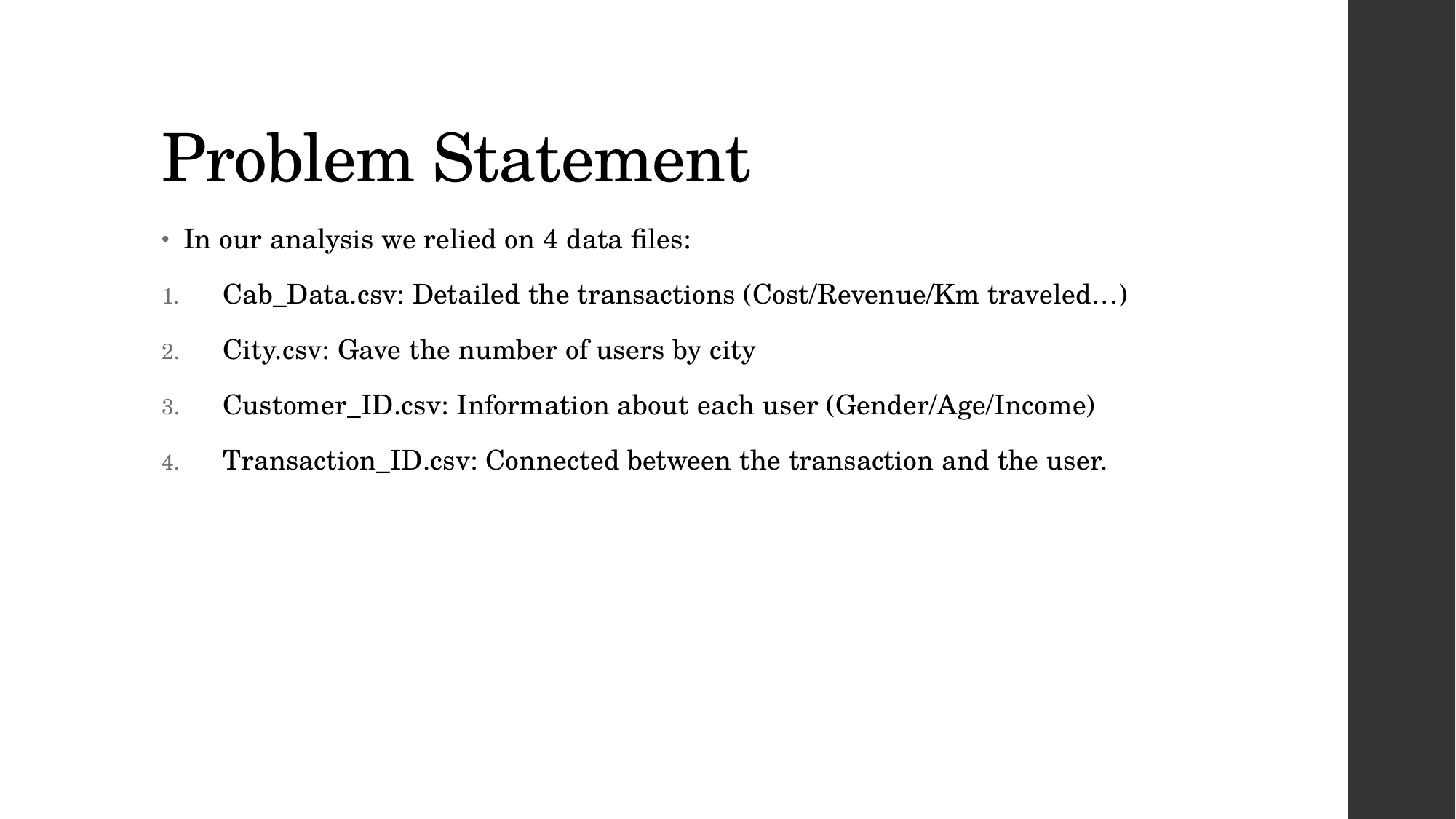

# Problem Statement
In our analysis we relied on 4 data files:
Cab_Data.csv: Detailed the transactions (Cost/Revenue/Km traveled…)
City.csv: Gave the number of users by city
Customer_ID.csv: Information about each user (Gender/Age/Income)
Transaction_ID.csv: Connected between the transaction and the user.